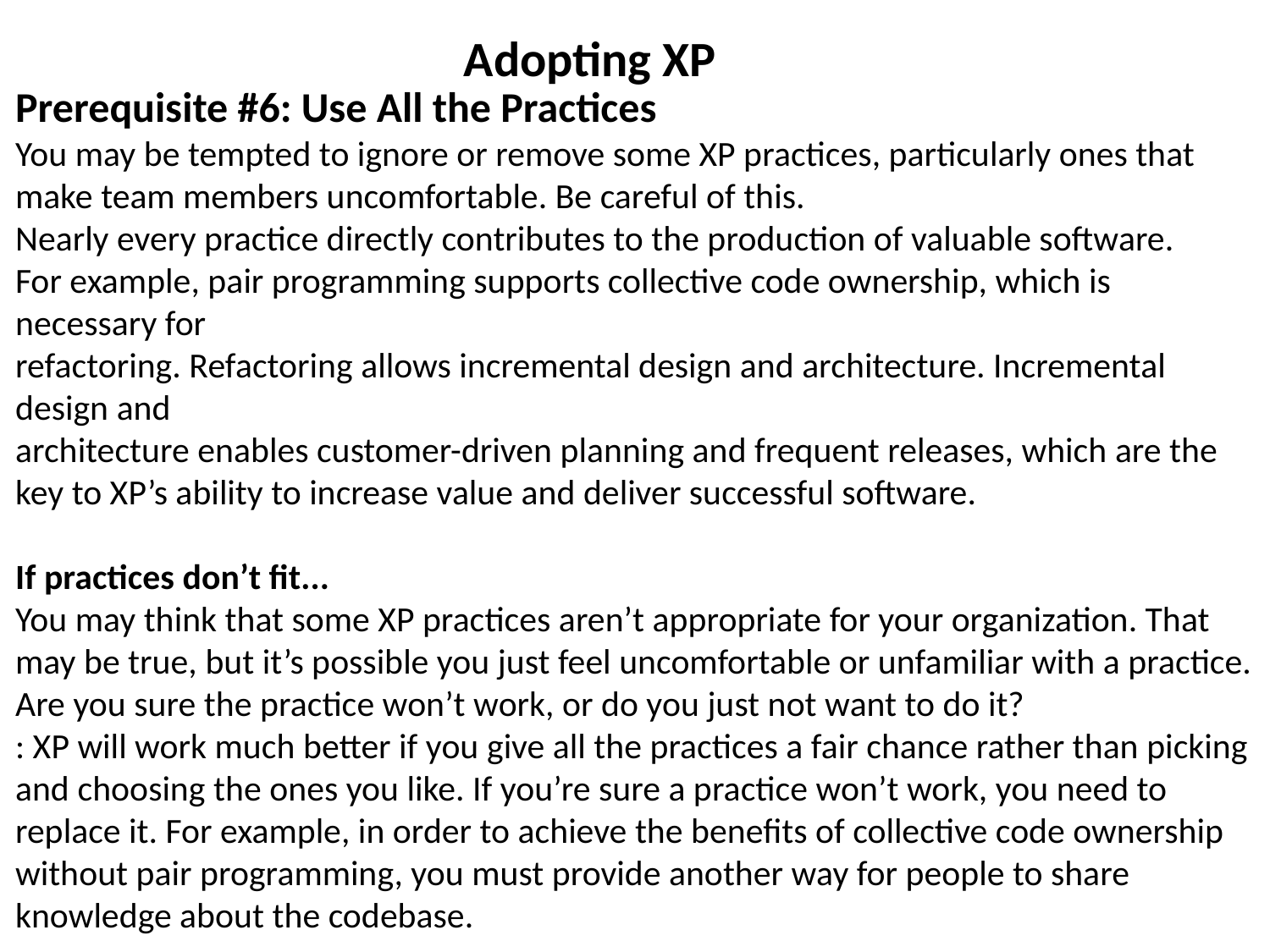

Adopting XP
Prerequisite #6: Use All the Practices
You may be tempted to ignore or remove some XP practices, particularly ones that make team members uncomfortable. Be careful of this.
Nearly every practice directly contributes to the production of valuable software.
For example, pair programming supports collective code ownership, which is necessary for
refactoring. Refactoring allows incremental design and architecture. Incremental design and
architecture enables customer-driven planning and frequent releases, which are the key to XP’s ability to increase value and deliver successful software.

If practices don’t fit...
You may think that some XP practices aren’t appropriate for your organization. That may be true, but it’s possible you just feel uncomfortable or unfamiliar with a practice. Are you sure the practice won’t work, or do you just not want to do it?
: XP will work much better if you give all the practices a fair chance rather than picking and choosing the ones you like. If you’re sure a practice won’t work, you need to replace it. For example, in order to achieve the benefits of collective code ownership without pair programming, you must provide another way for people to share knowledge about the codebase.